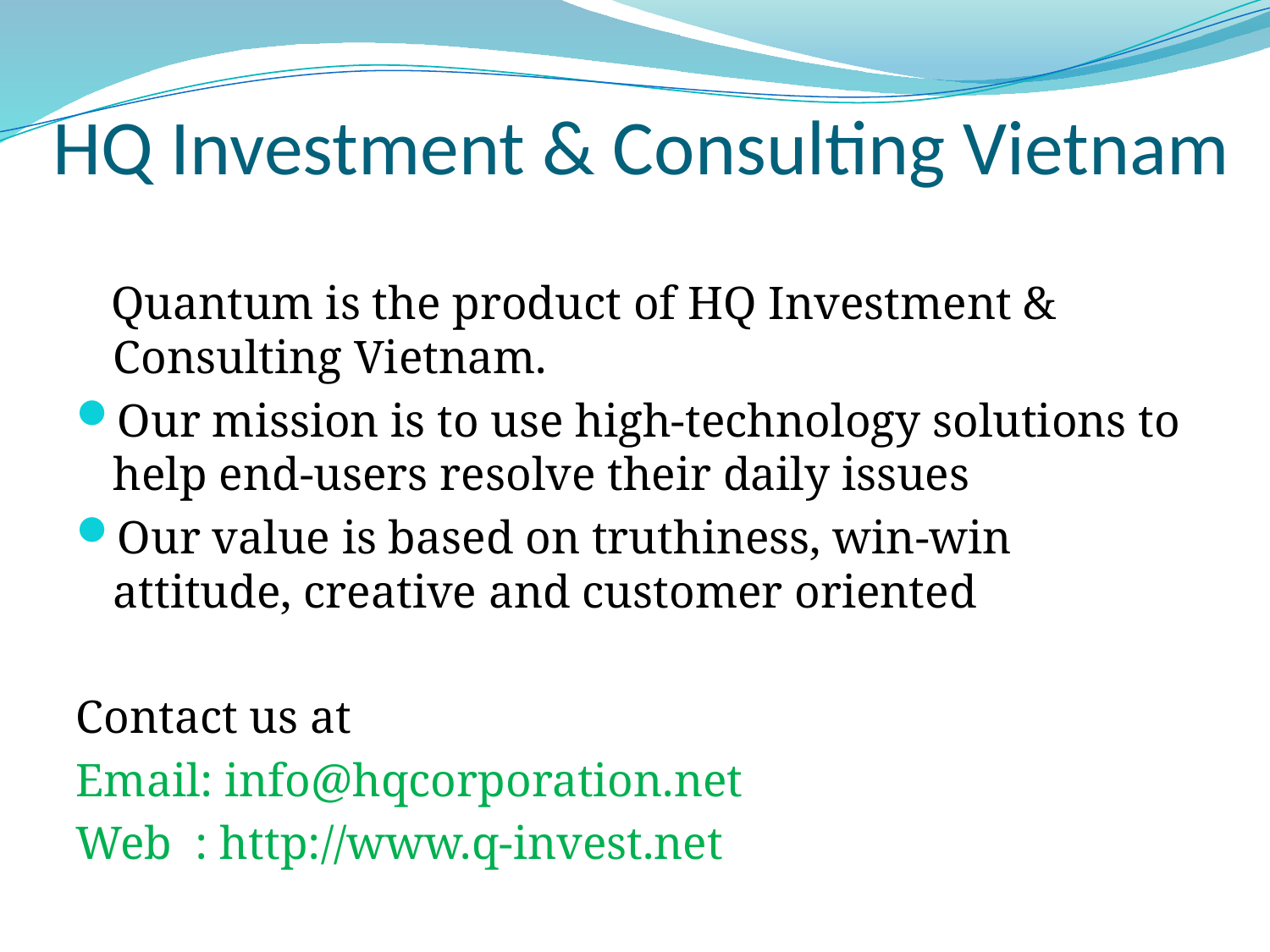

# HQ Investment & Consulting Vietnam
   Quantum is the product of HQ Investment & Consulting Vietnam.
Our mission is to use high-technology solutions to help end-users resolve their daily issues
Our value is based on truthiness, win-win attitude, creative and customer oriented

Contact us at
Email: info@hqcorporation.net
Web  : http://www.q-invest.net